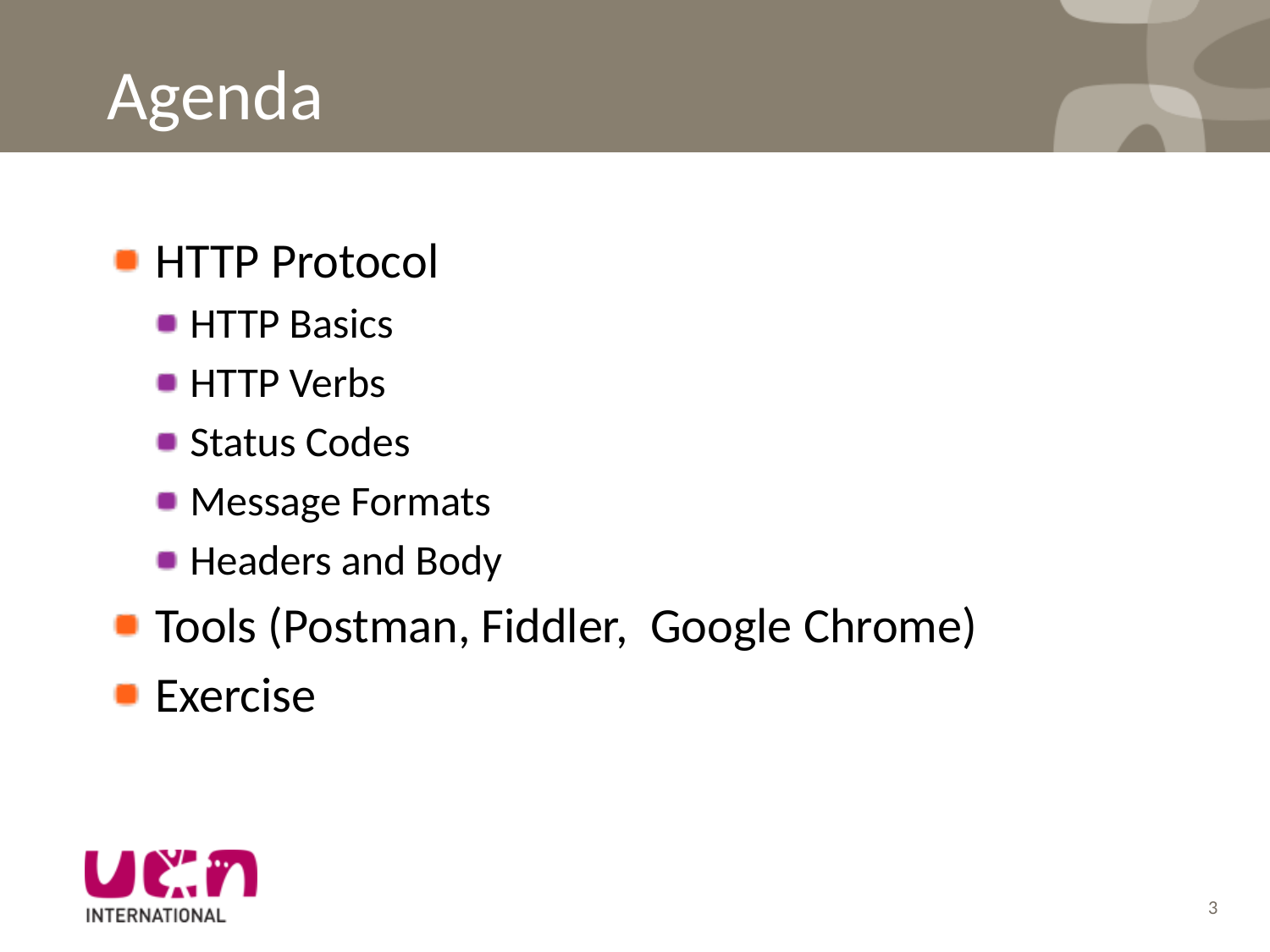

# Agenda
HTTP Protocol
HTTP Basics
HTTP Verbs
Status Codes
Message Formats
Headers and Body
Tools (Postman, Fiddler,  Google Chrome)
Exercise

3